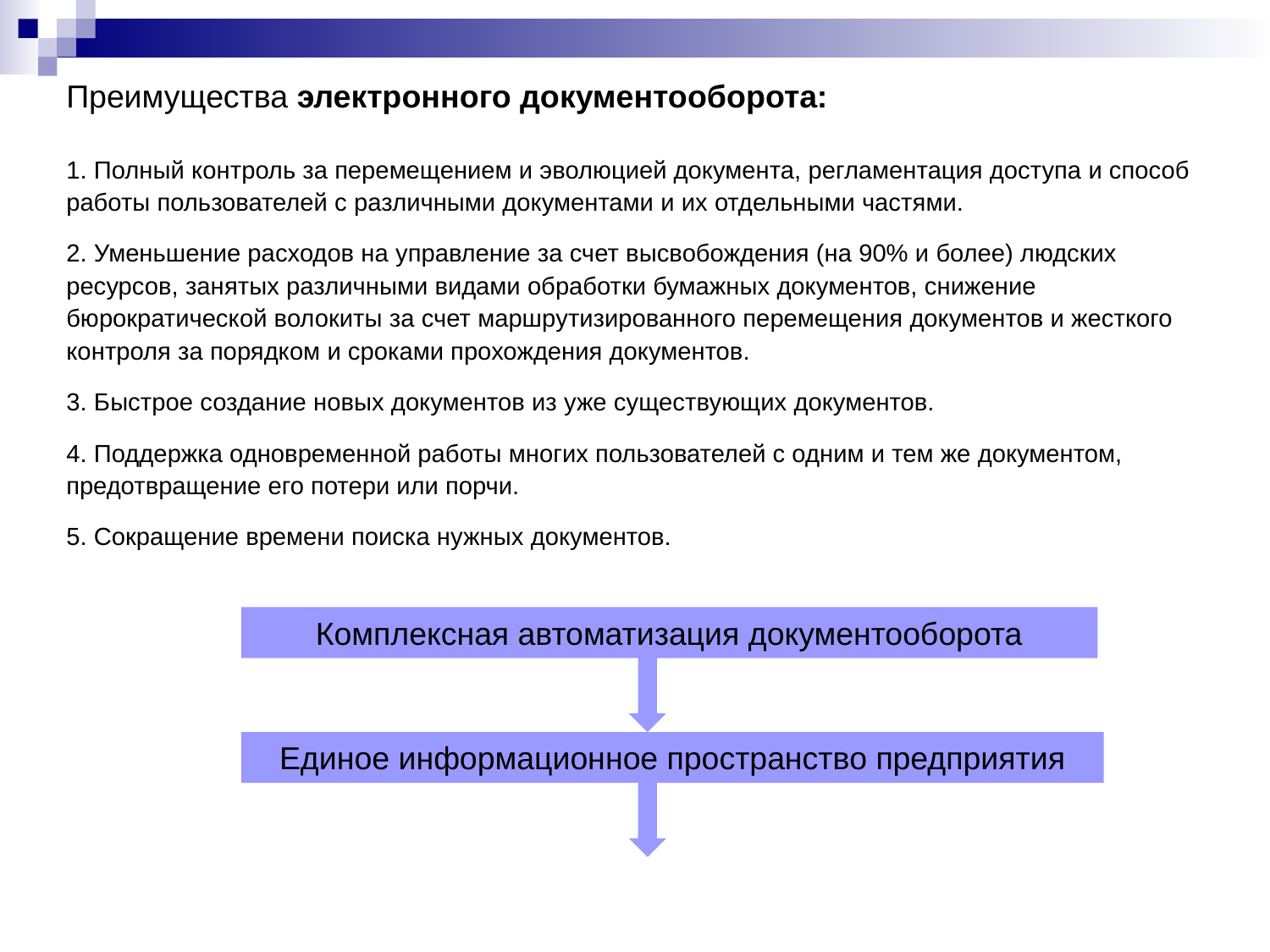

Преимущества электронного документооборота:
1. Полный контроль за перемещением и эволюцией документа, регламентация доступа и способ работы пользователей с различными документами и их отдельными частями.

2. Уменьшение расходов на управление за счет высвобождения (на 90% и более) людских ресурсов, занятых различными видами обработки бумажных документов, снижение бюрократической волокиты за счет маршрутизированного перемещения документов и жесткого контроля за порядком и сроками прохождения документов.

3. Быстрое создание новых документов из уже существующих документов.

4. Поддержка одновременной работы многих пользователей с одним и тем же документом, предотвращение его потери или порчи.

5. Сокращение времени поиска нужных документов.
Комплексная автоматизация документооборота

Единое информационное пространство предприятия